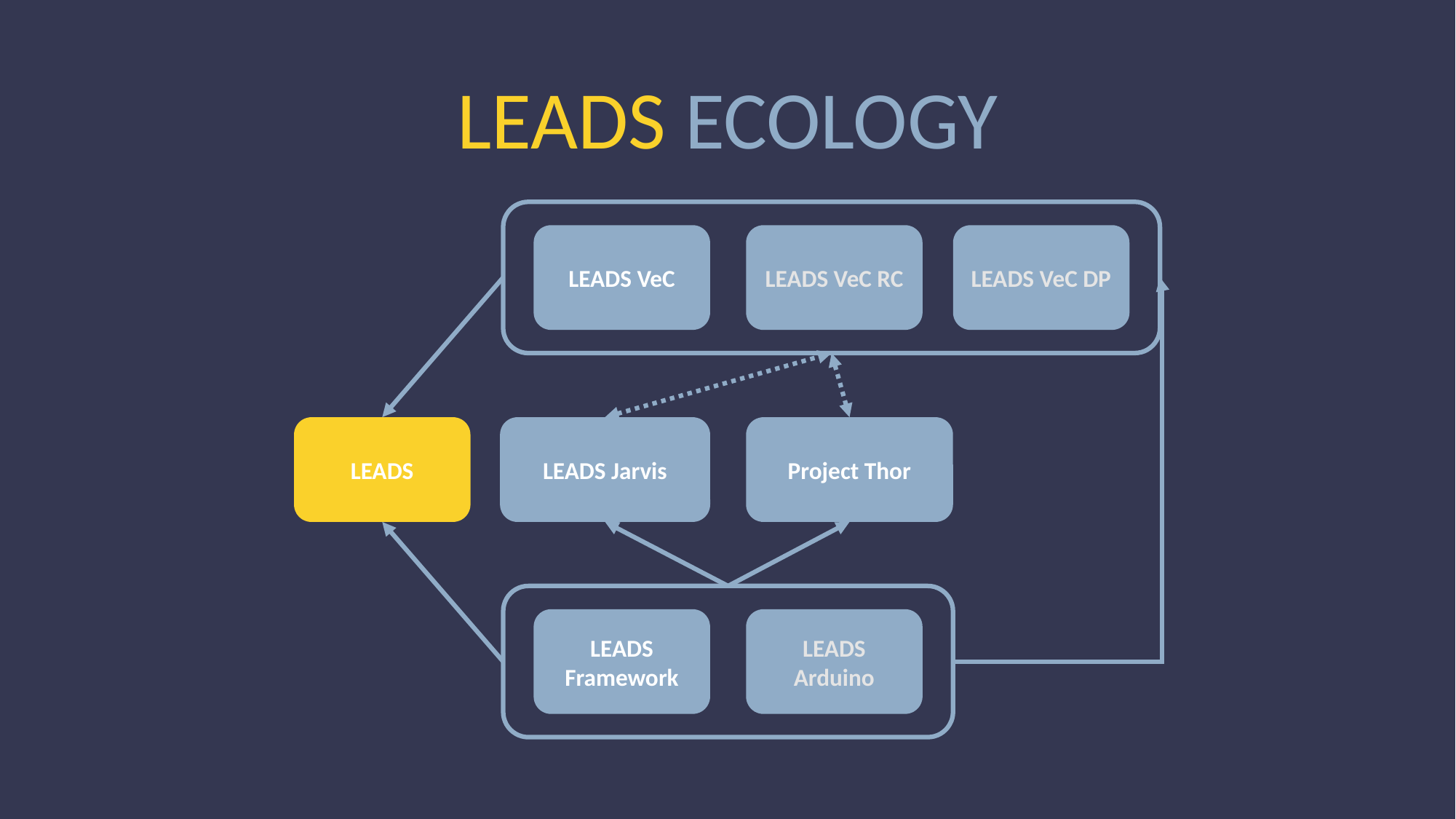

# LEADS ECOLOGY

LEADS VeC
LEADS VeC RC
LEADS VeC DP
LEADS
LEADS Jarvis
Project Thor

LEADS Framework
LEADS Arduino